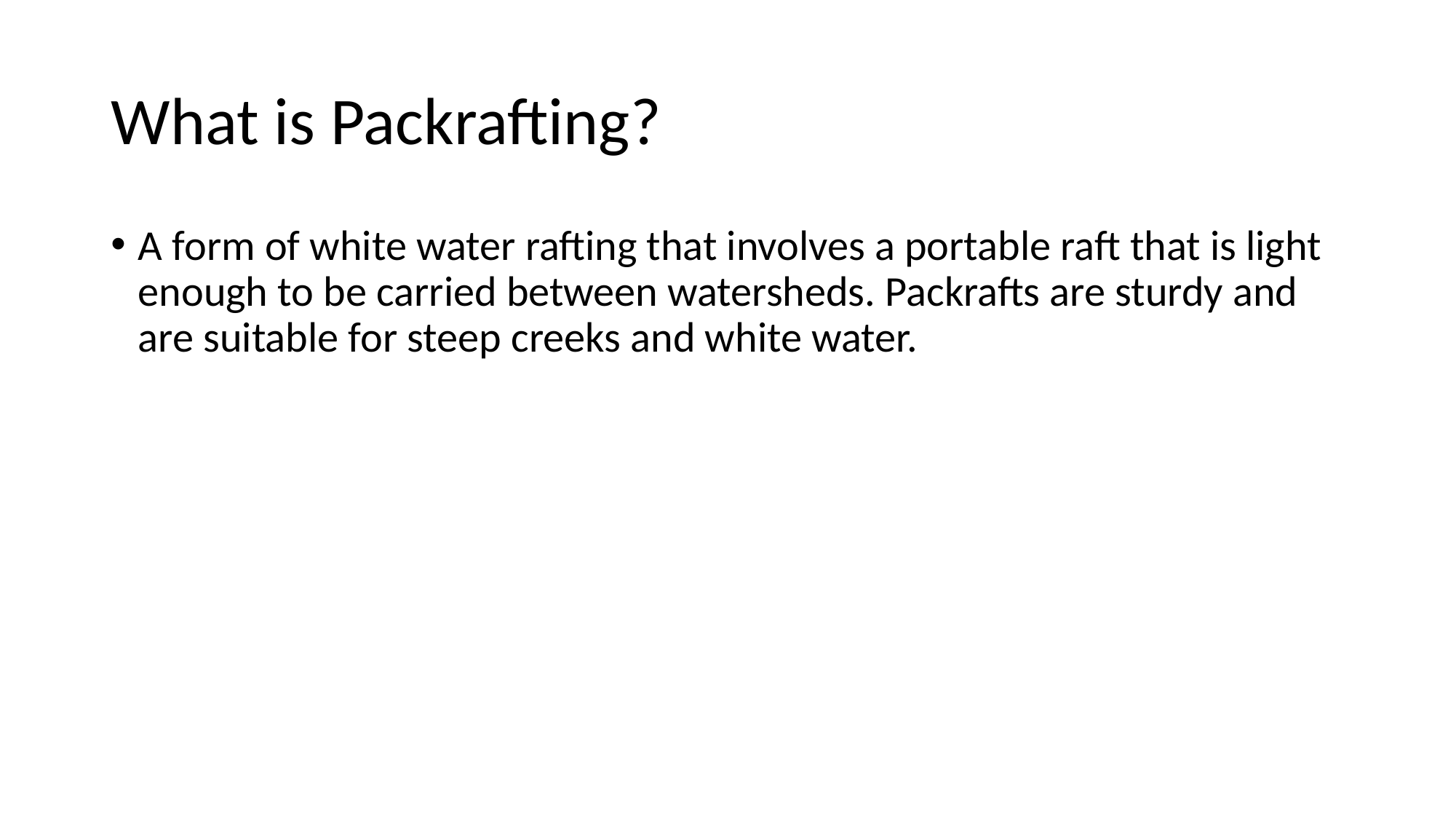

# What is Packrafting?
A form of white water rafting that involves a portable raft that is light enough to be carried between watersheds. Packrafts are sturdy and are suitable for steep creeks and white water.